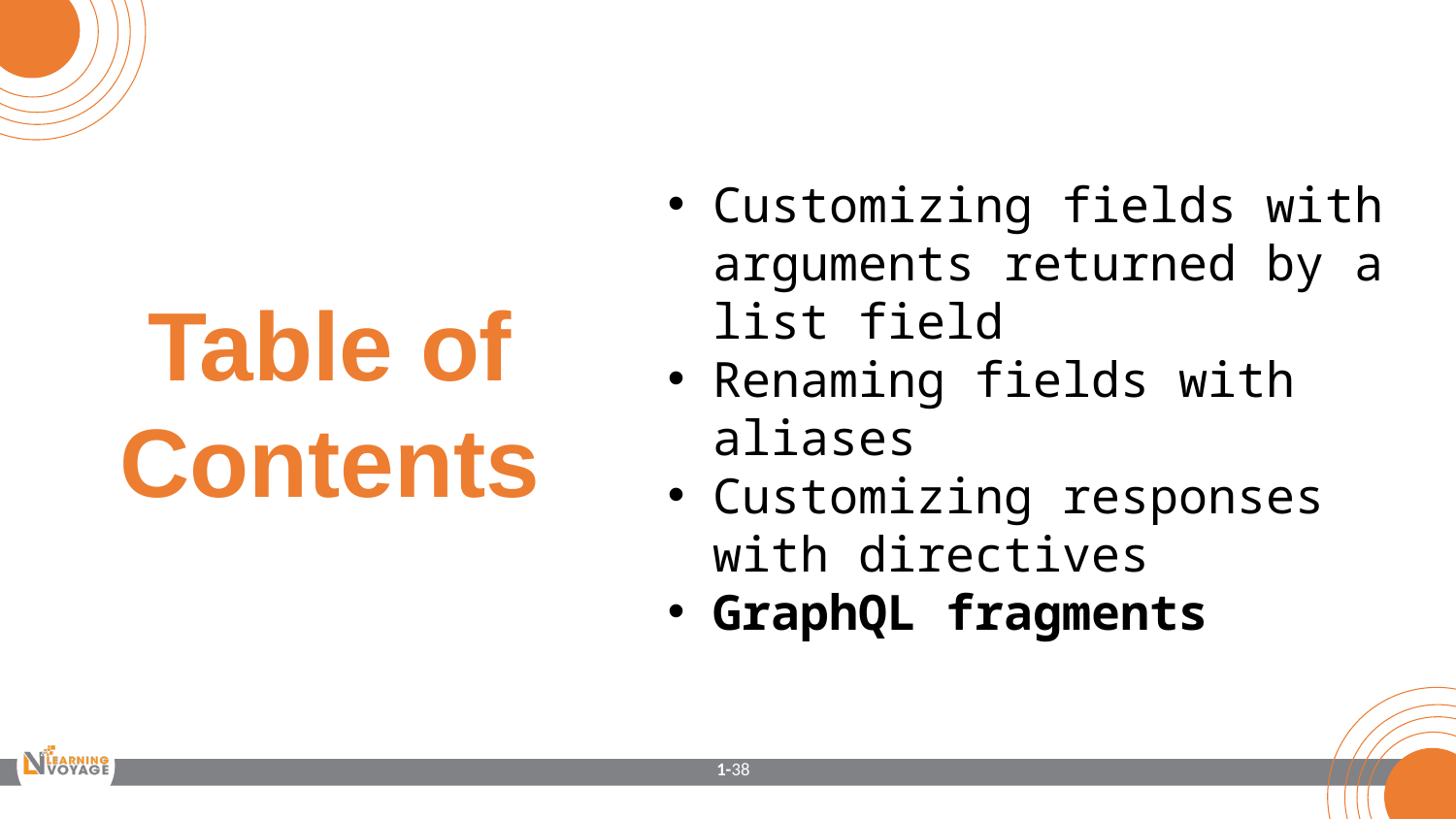

Customizing fields with arguments returned by a list field
Renaming fields with aliases
Customizing responses with directives
GraphQL fragments
Table of Contents

1-38